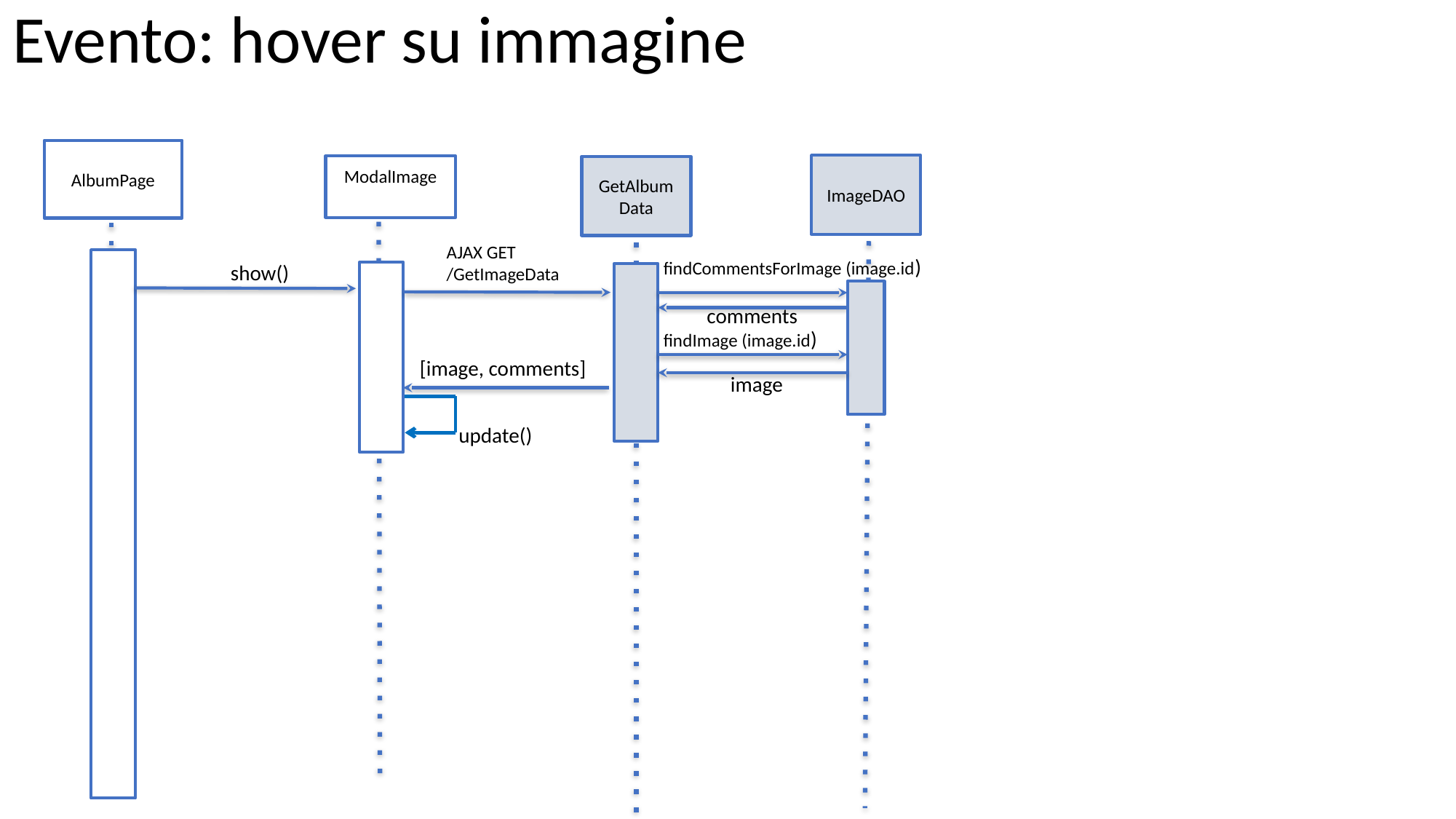

# Evento: hover su immagine
AlbumPage
ImageDAO
ModalImage

GetAlbumData
AJAX GET
/GetImageData
findCommentsForImage (image.id)

show()

comments
findImage (image.id)
[image, comments]
image
update()